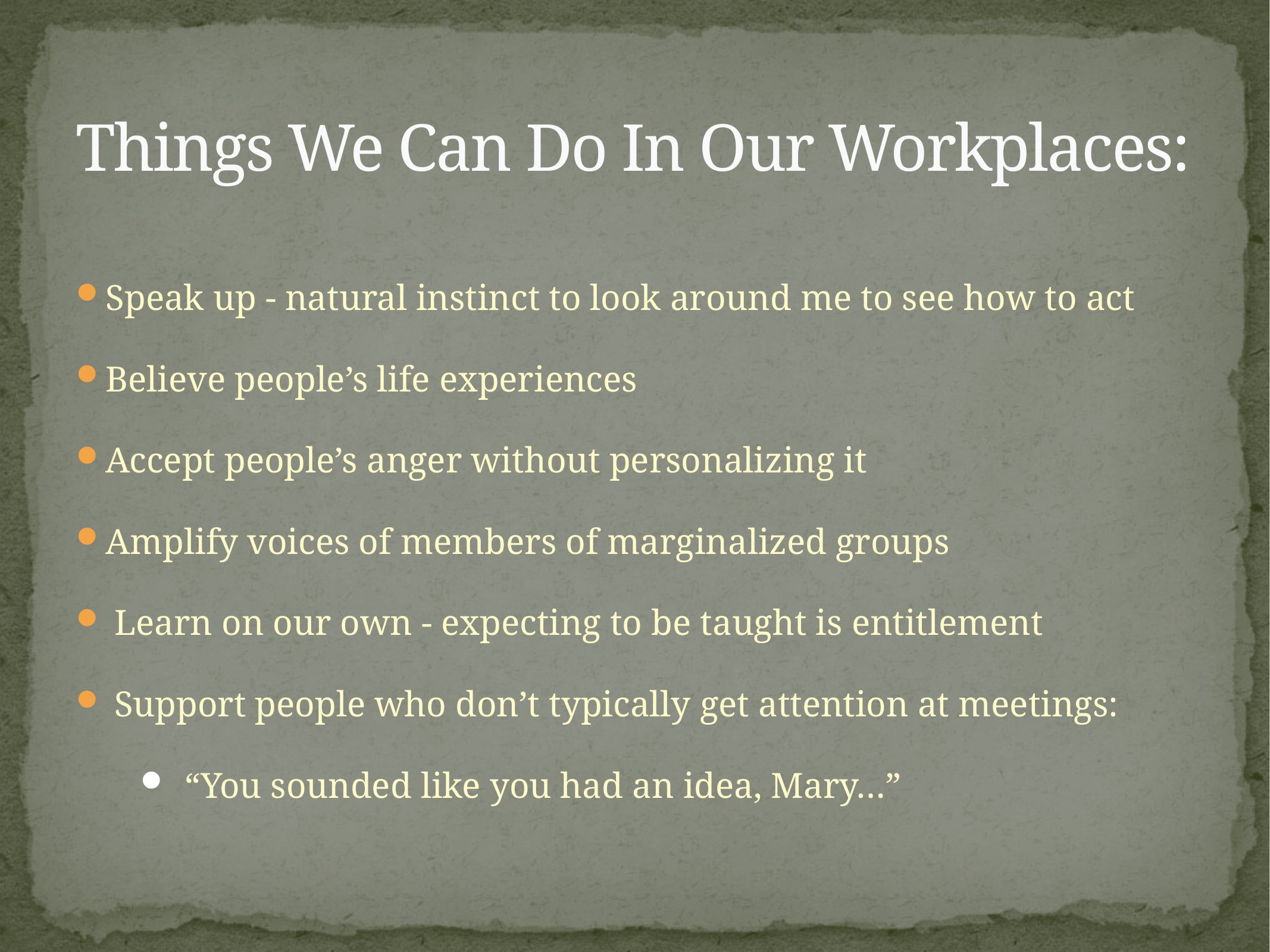

# Things We Can Do In Our Workplaces:
Speak up - natural instinct to look around me to see how to act
Believe people’s life experiences
Accept people’s anger without personalizing it
Amplify voices of members of marginalized groups
Learn on our own - expecting to be taught is entitlement
Support people who don’t typically get attention at meetings:
“You sounded like you had an idea, Mary…”